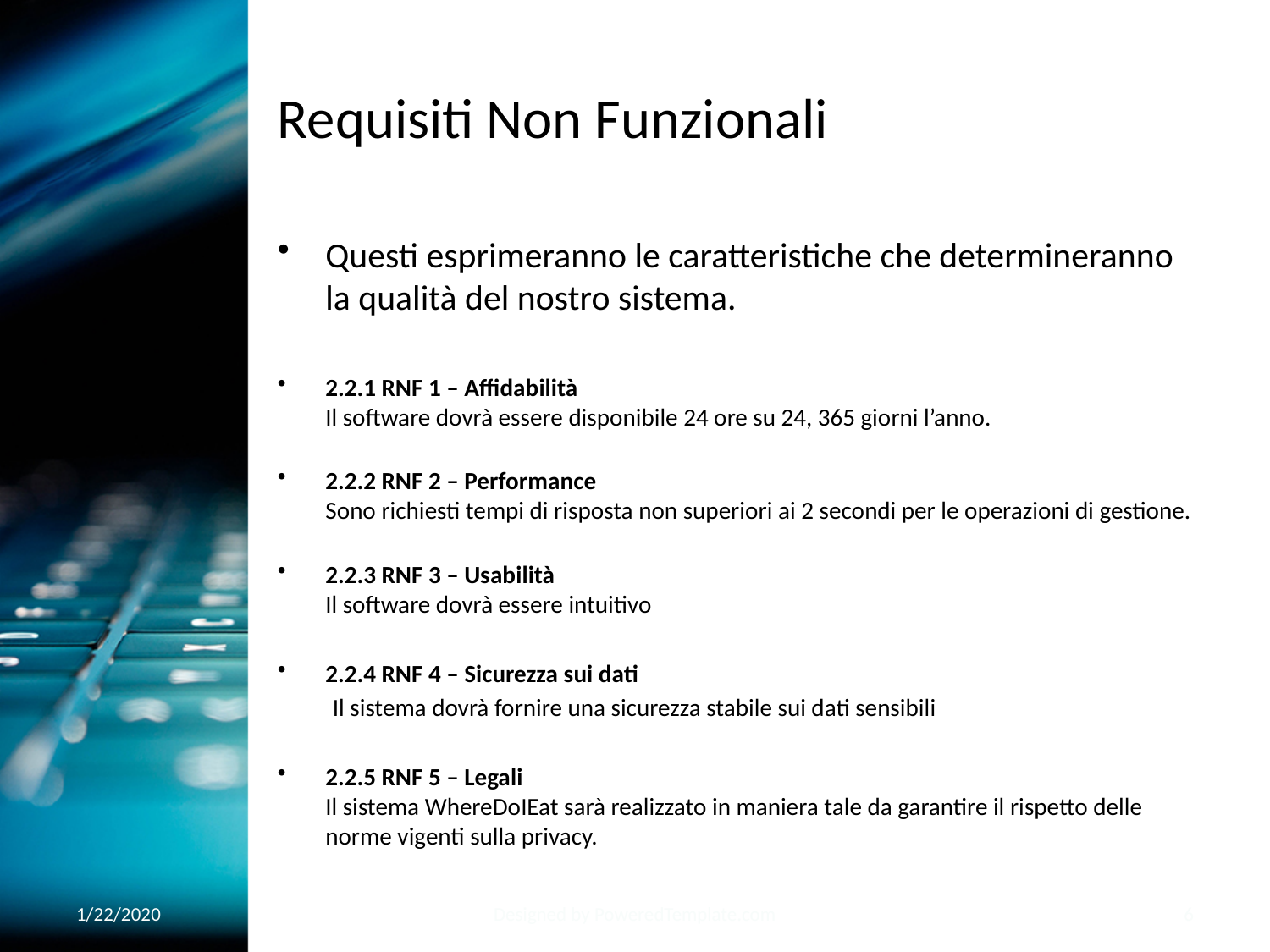

# Requisiti Non Funzionali
Questi esprimeranno le caratteristiche che determineranno la qualità del nostro sistema.

2.2.1 RNF 1 – Affidabilità
Il software dovrà essere disponibile 24 ore su 24, 365 giorni l’anno.
2.2.2 RNF 2 – Performance
Sono richiesti tempi di risposta non superiori ai 2 secondi per le operazioni di gestione.
2.2.3 RNF 3 – Usabilità
Il software dovrà essere intuitivo

2.2.4 RNF 4 – Sicurezza sui dati
          Il sistema dovrà fornire una sicurezza stabile sui dati sensibili

2.2.5 RNF 5 – Legali
Il sistema WhereDoIEat sarà realizzato in maniera tale da garantire il rispetto delle norme vigenti sulla privacy.
1/22/2020
Designed by PoweredTemplate.com
6